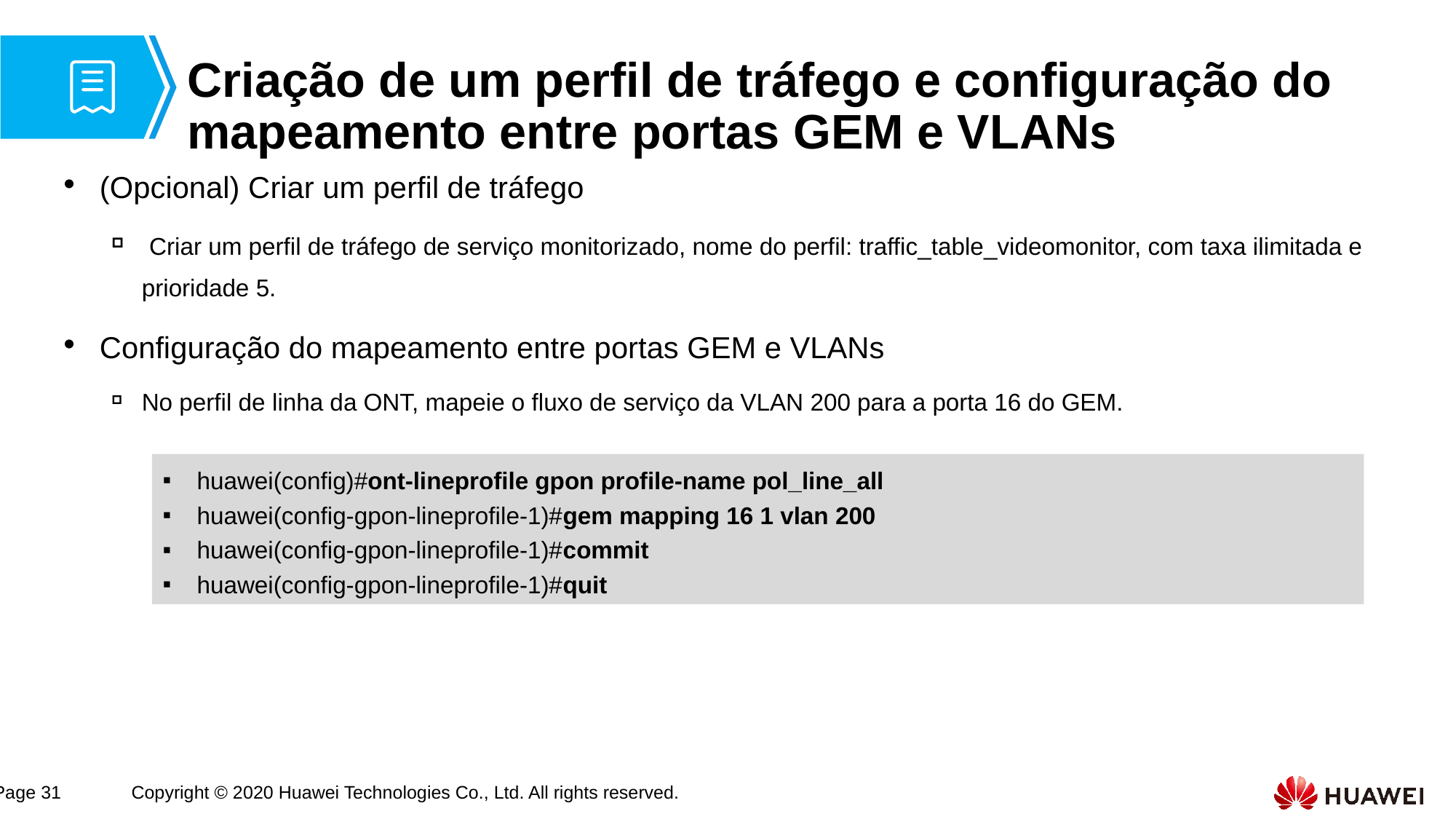

# Criação de um perfil de tráfego e configuração do mapeamento entre portas GEM e VLANs
(Opcional) Criar um perfil de tráfego
 Criar um perfil de tráfego de serviço monitorizado, nome do perfil: traffic_table_videomonitor, com taxa ilimitada e prioridade 5.
Configuração do mapeamento entre portas GEM e VLANs
No perfil de linha da ONT, mapeie o fluxo de serviço da VLAN 200 para a porta 16 do GEM.
huawei(config)#ont-lineprofile gpon profile-name pol_line_all
huawei(config-gpon-lineprofile-1)#gem mapping 16 1 vlan 200
huawei(config-gpon-lineprofile-1)#commit
huawei(config-gpon-lineprofile-1)#quit